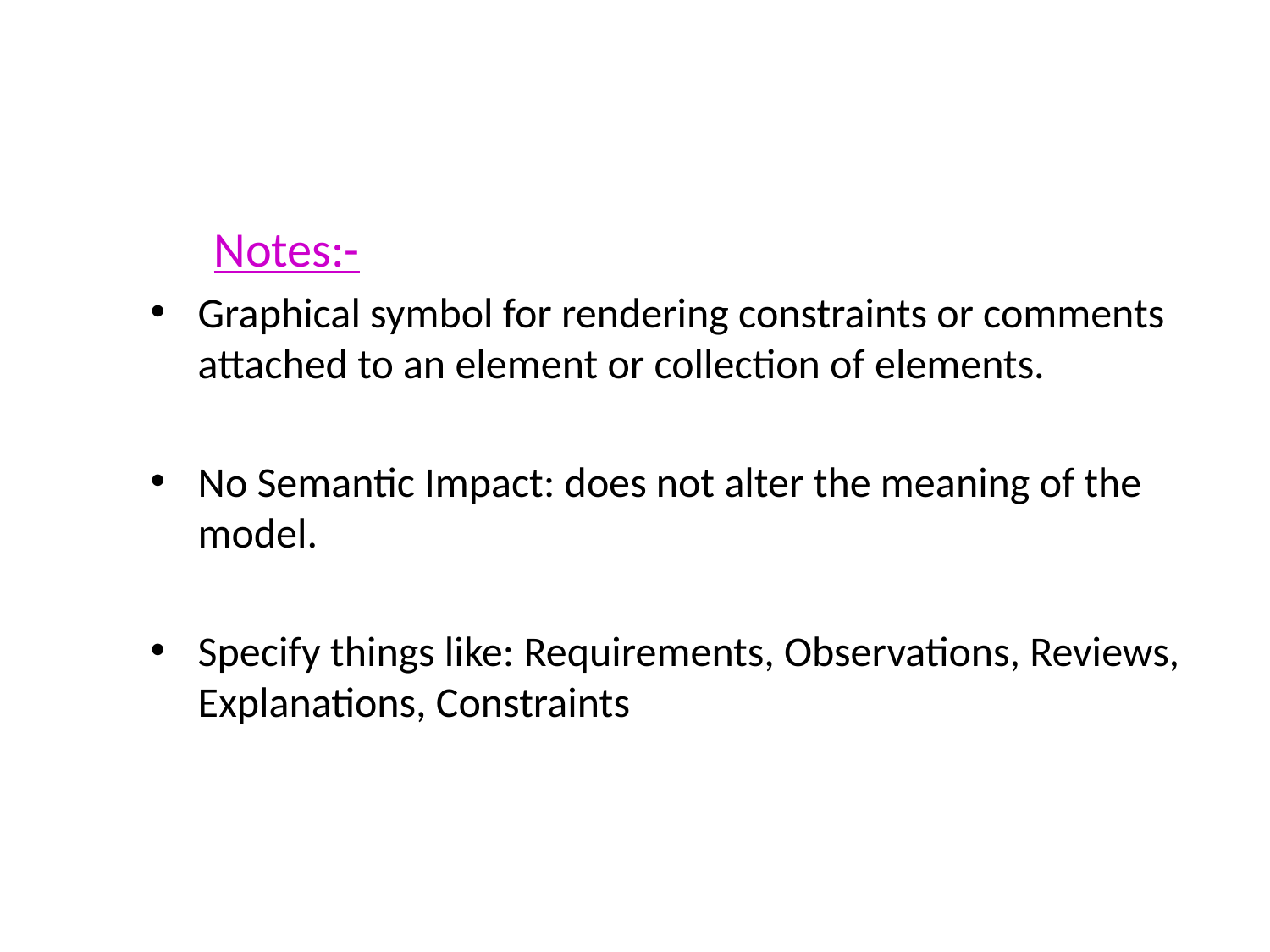

#
Notes:-
Graphical symbol for rendering constraints or comments attached to an element or collection of elements.

No Semantic Impact: does not alter the meaning of the model.

Specify things like: Requirements, Observations, Reviews, Explanations, Constraints